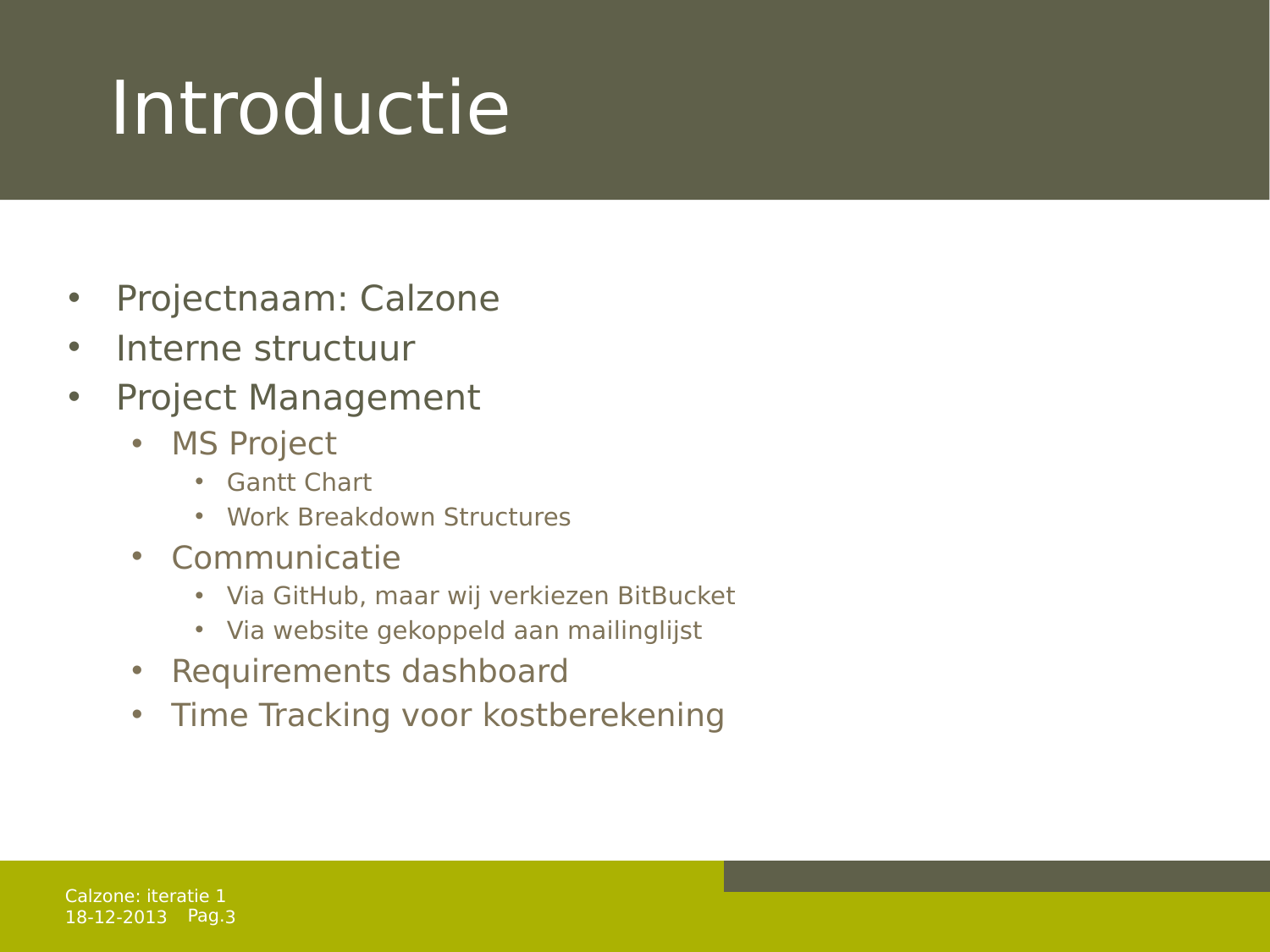

# Introductie
Projectnaam: Calzone
Interne structuur
Project Management
MS Project
Gantt Chart
Work Breakdown Structures
Communicatie
Via GitHub, maar wij verkiezen BitBucket
Via website gekoppeld aan mailinglijst
Requirements dashboard
Time Tracking voor kostberekening

Calzone: iteratie 1
18-12-2013
3